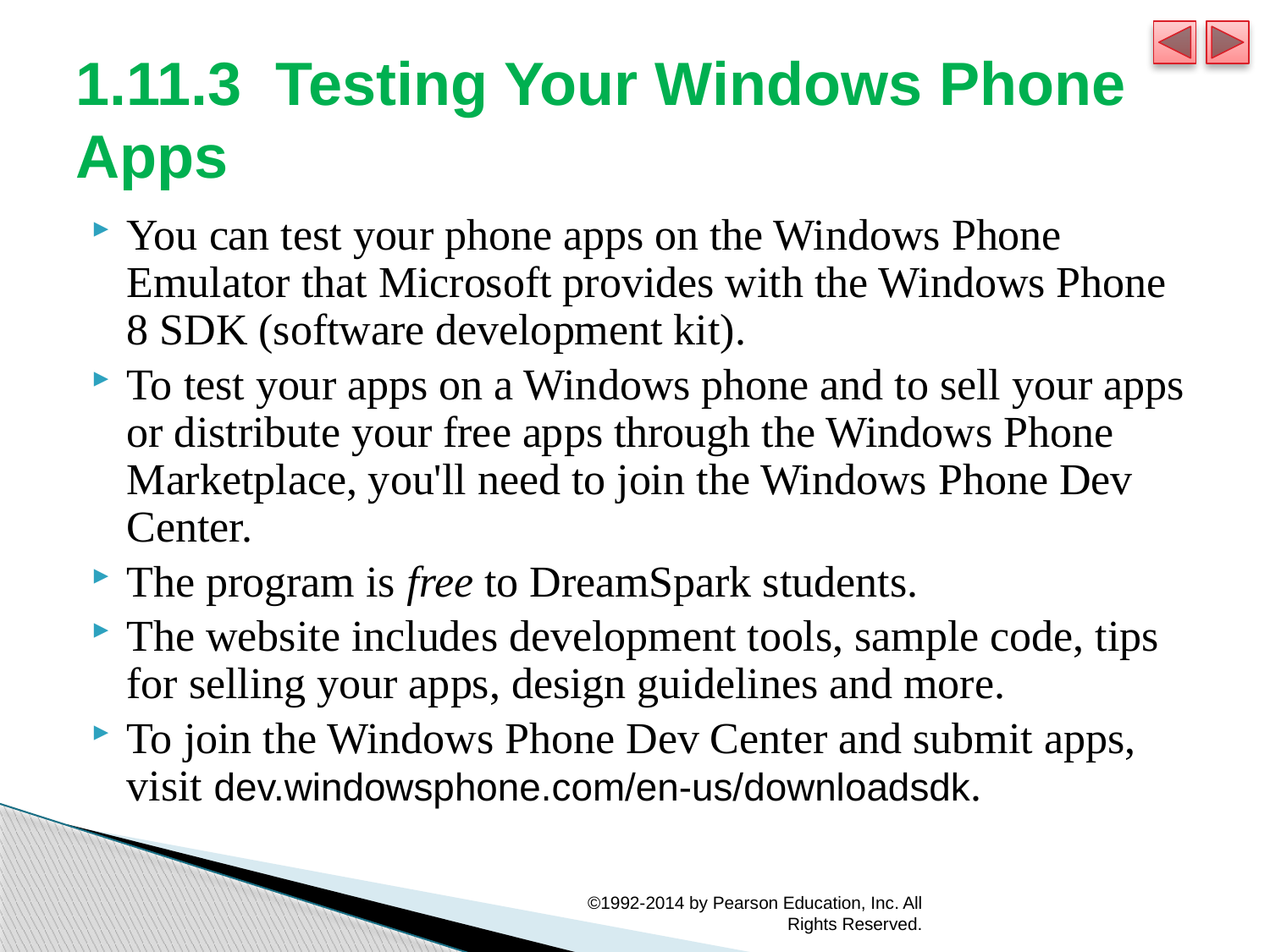

# 1.11.3  Testing Your Windows Phone Apps
You can test your phone apps on the Windows Phone Emulator that Microsoft provides with the Windows Phone 8 SDK (software development kit).
To test your apps on a Windows phone and to sell your apps or distribute your free apps through the Windows Phone Marketplace, you'll need to join the Windows Phone Dev Center.
The program is free to DreamSpark students.
The website includes development tools, sample code, tips for selling your apps, design guidelines and more.
To join the Windows Phone Dev Center and submit apps, visit dev.windowsphone.com/en-us/downloadsdk.
©1992-2014 by Pearson Education, Inc. All Rights Reserved.